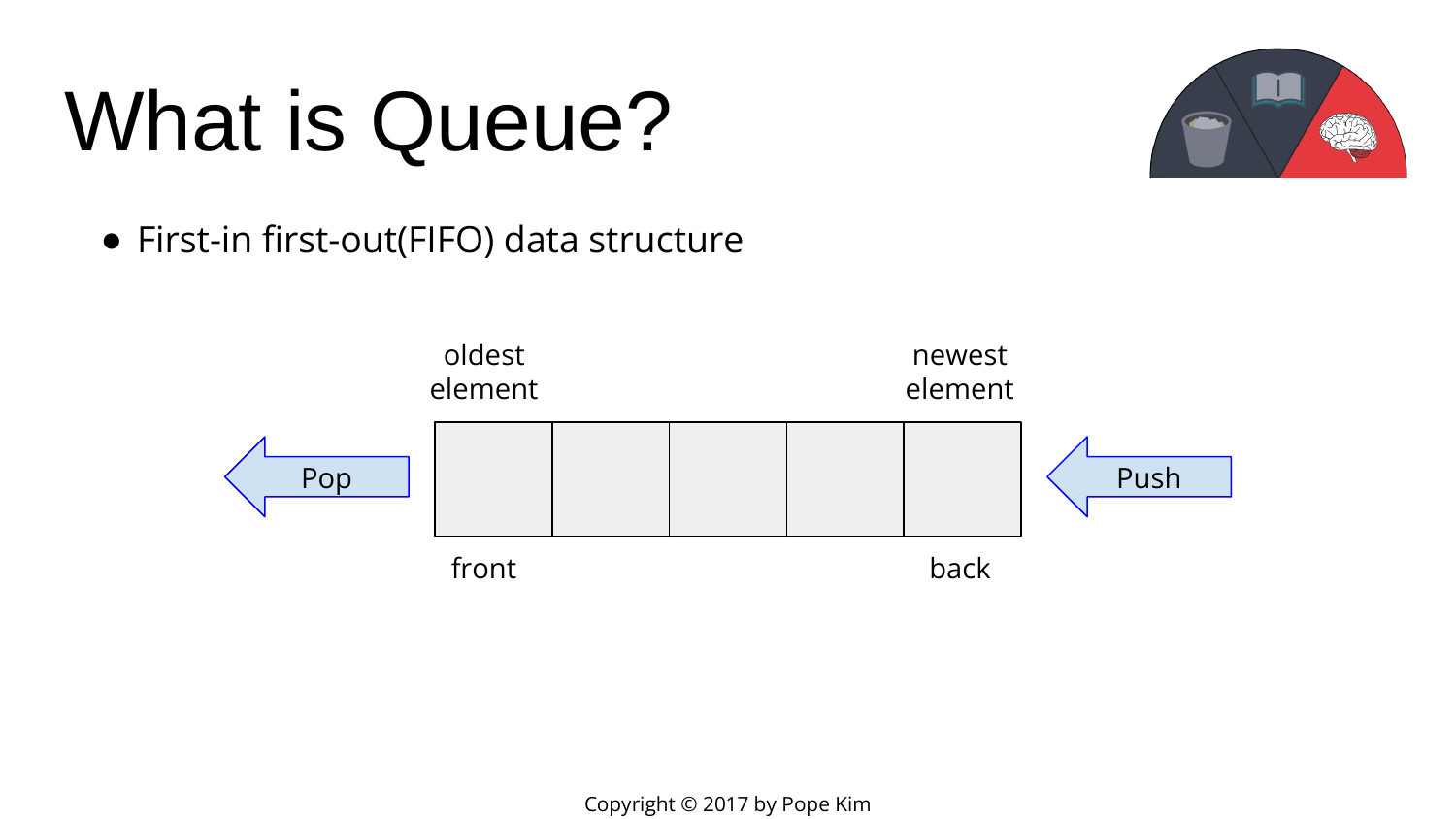

# What is Queue?
First-in first-out(FIFO) data structure
oldest
element
newest
element

Pop
Push
front
back